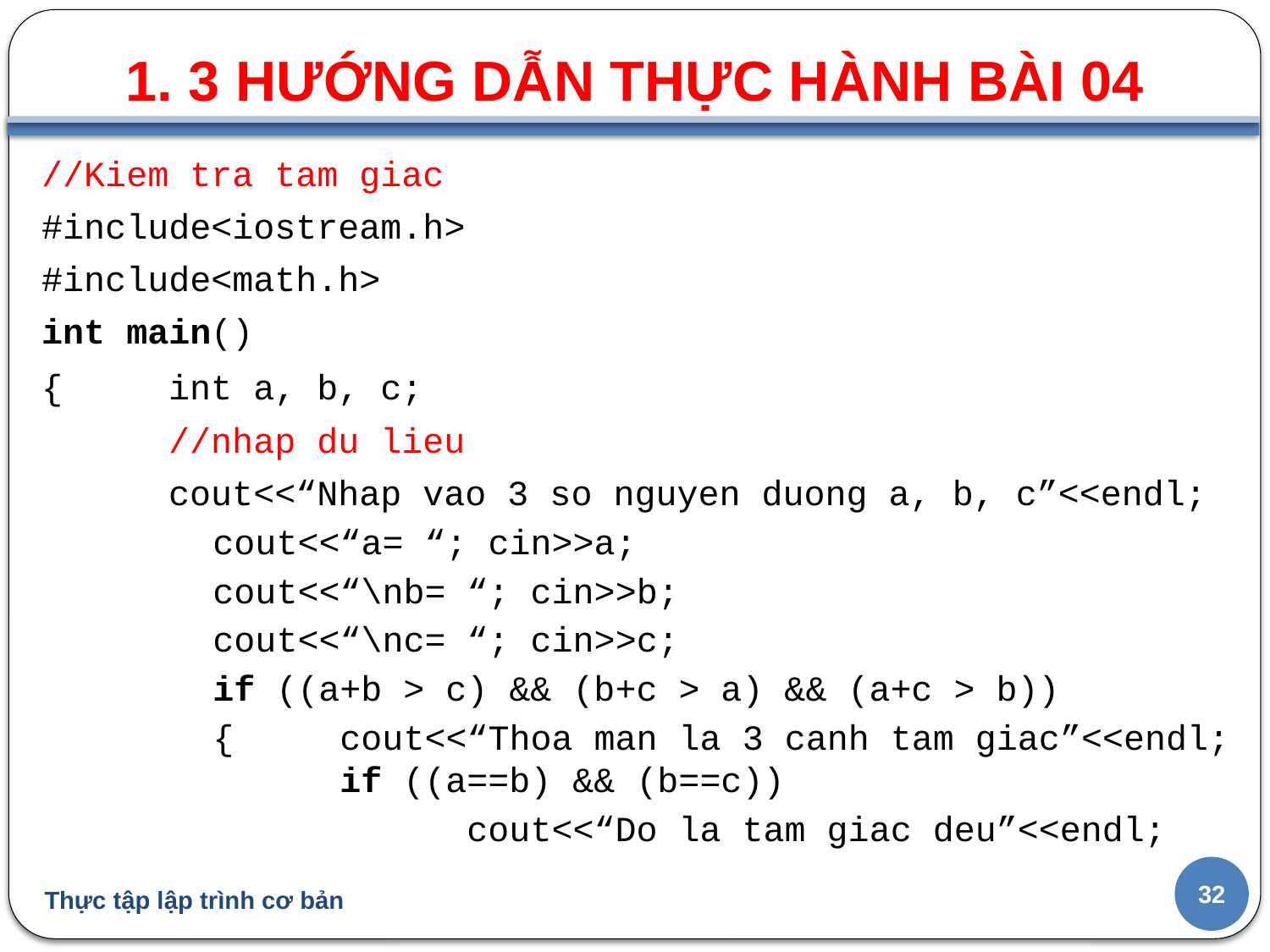

1. 3 HƯỚNG DẪN THỰC HÀNH BÀI 04
#
//Kiem tra tam giac
#include<iostream.h>
#include<math.h>
int main()
{	int a, b, c;
	//nhap du lieu
	cout<<“Nhap vao 3 so nguyen duong a, b, c”<<endl;
	cout<<“a= “; cin>>a;
	cout<<“\nb= “; cin>>b;
	cout<<“\nc= “; cin>>c;
	if ((a+b > c) && (b+c > a) && (a+c > b))
	{	cout<<“Thoa man la 3 canh tam giac”<<endl;		if ((a==b) && (b==c))
			cout<<“Do la tam giac deu”<<endl;

32
Thực tập lập trình cơ bản